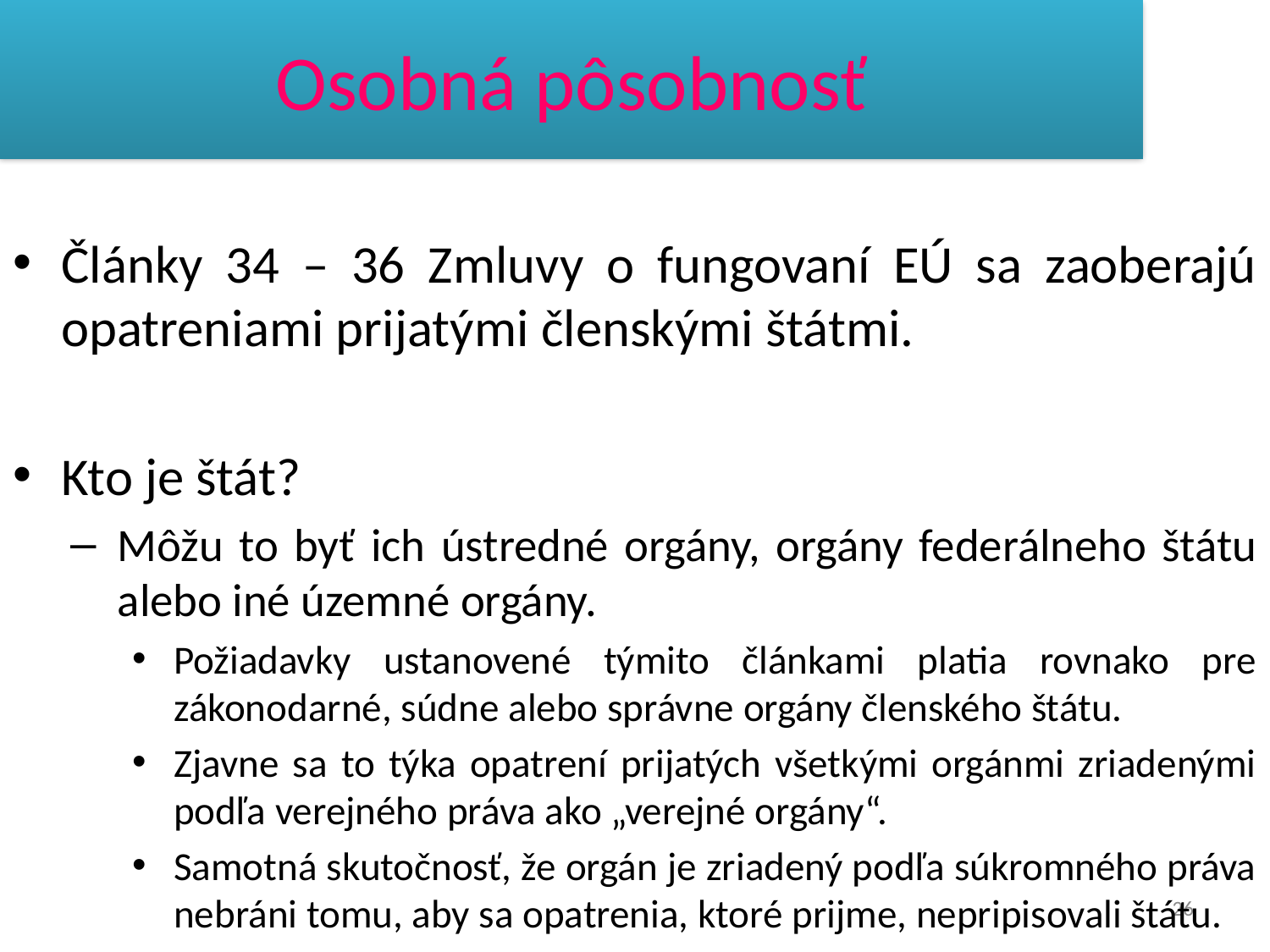

# Osobná pôsobnosť
Články 34 – 36 Zmluvy o fungovaní EÚ sa zaoberajú opatreniami prijatými členskými štátmi.

Kto je štát?
Môžu to byť ich ústredné orgány, orgány federálneho štátu alebo iné územné orgány.
Požiadavky ustanovené týmito článkami platia rovnako pre zákonodarné, súdne alebo správne orgány členského štátu.
Zjavne sa to týka opatrení prijatých všetkými orgánmi zriadenými podľa verejného práva ako „verejné orgány“.
Samotná skutočnosť, že orgán je zriadený podľa súkromného práva nebráni tomu, aby sa opatrenia, ktoré prijme, nepripisovali štátu.

26